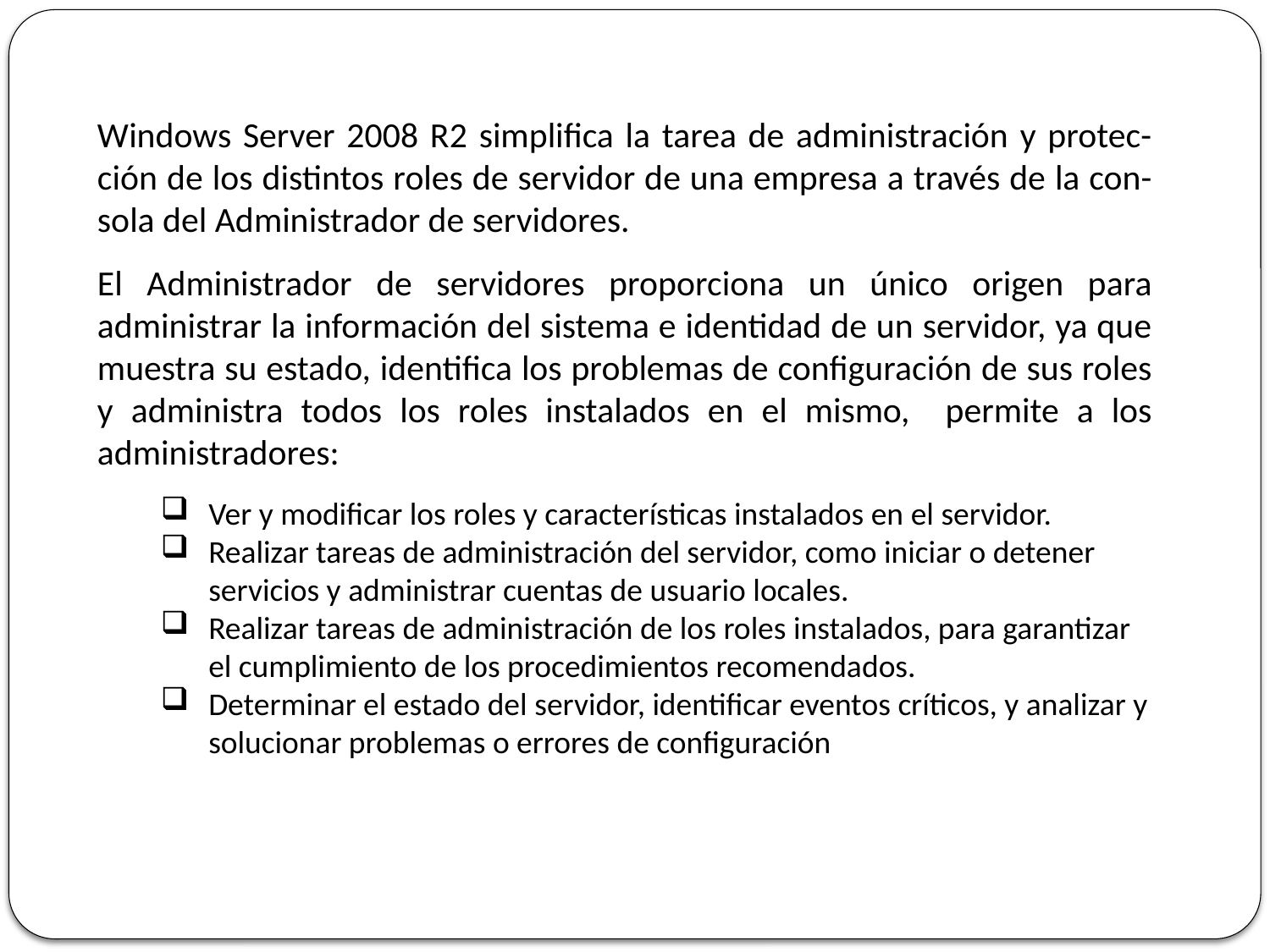

Windows Server 2008 R2 simplifica la tarea de administración y protec-ción de los distintos roles de servidor de una empresa a través de la con-sola del Administrador de servidores.

El Administrador de servidores proporciona un único origen para administrar la información del sistema e identidad de un servidor, ya que muestra su estado, identifica los problemas de configuración de sus roles y administra todos los roles instalados en el mismo,  permite a los administradores:

Ver y modificar los roles y características instalados en el servidor.
Realizar tareas de administración del servidor, como iniciar o detener servicios y administrar cuentas de usuario locales.
Realizar tareas de administración de los roles instalados, para garantizar el cumplimiento de los procedimientos recomendados.
Determinar el estado del servidor, identificar eventos críticos, y analizar y solucionar problemas o errores de configuración